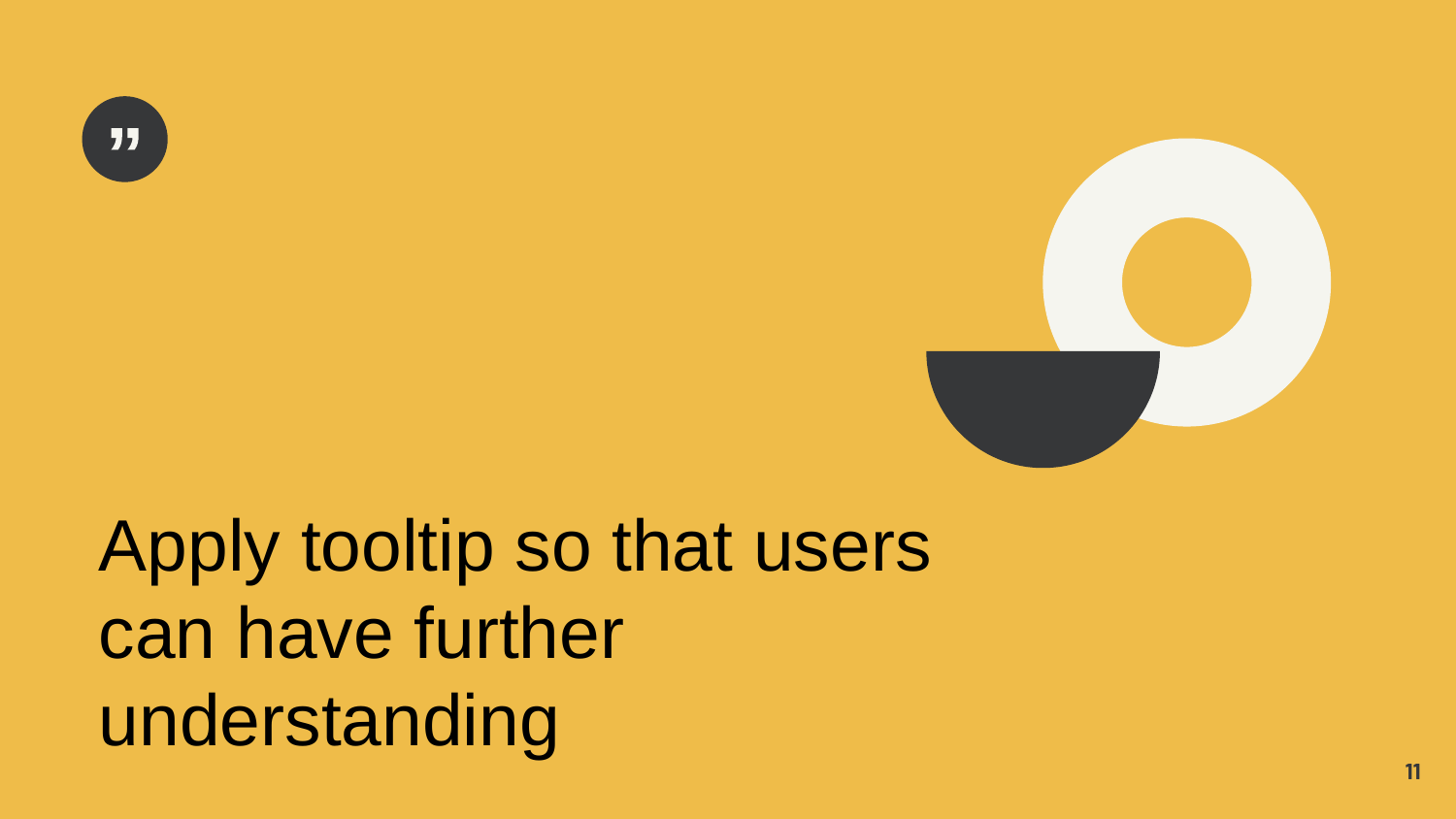

Apply tooltip so that users can have further understanding
11